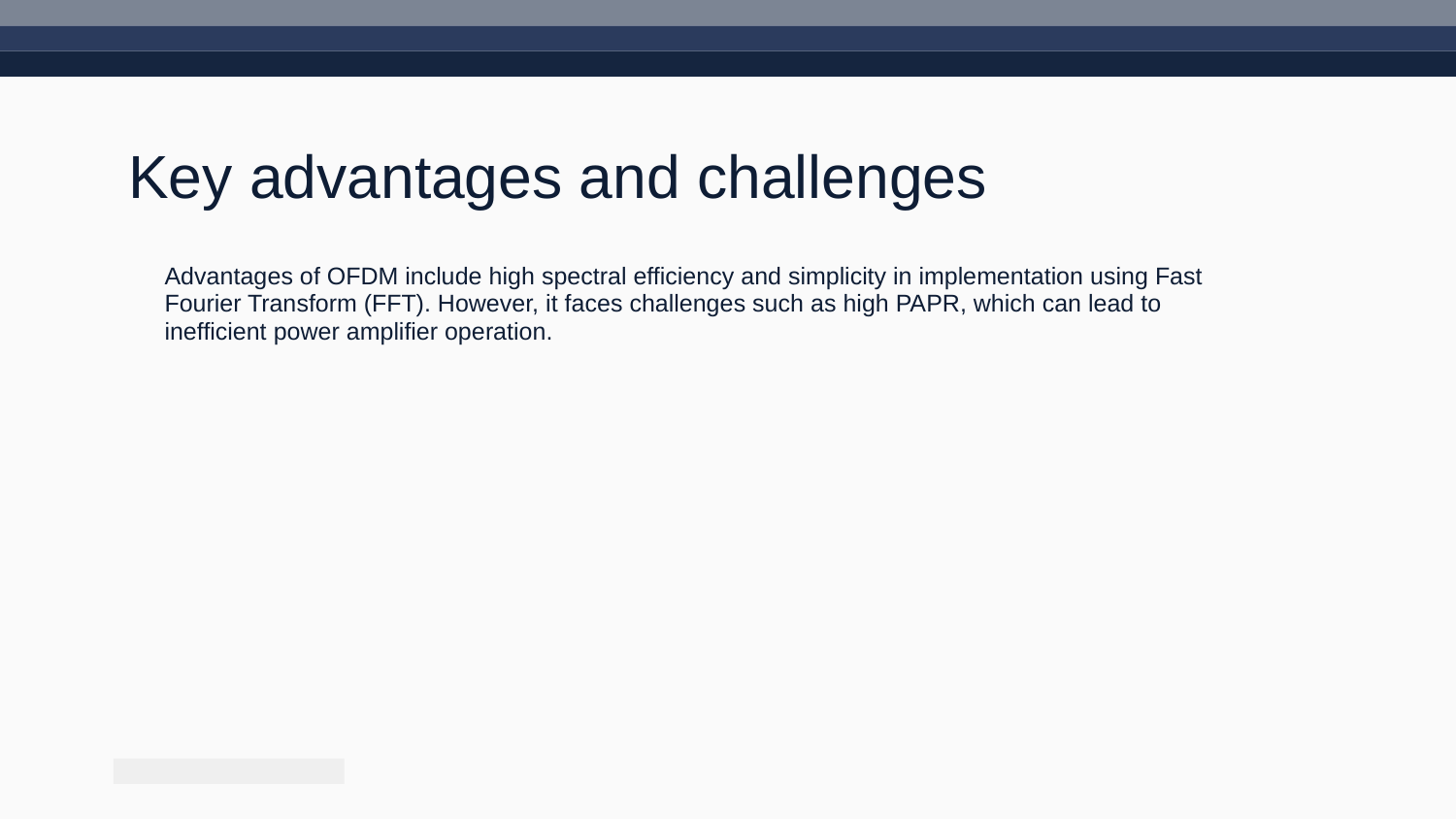

# Key advantages and challenges
Advantages of OFDM include high spectral efficiency and simplicity in implementation using Fast Fourier Transform (FFT). However, it faces challenges such as high PAPR, which can lead to inefficient power amplifier operation.